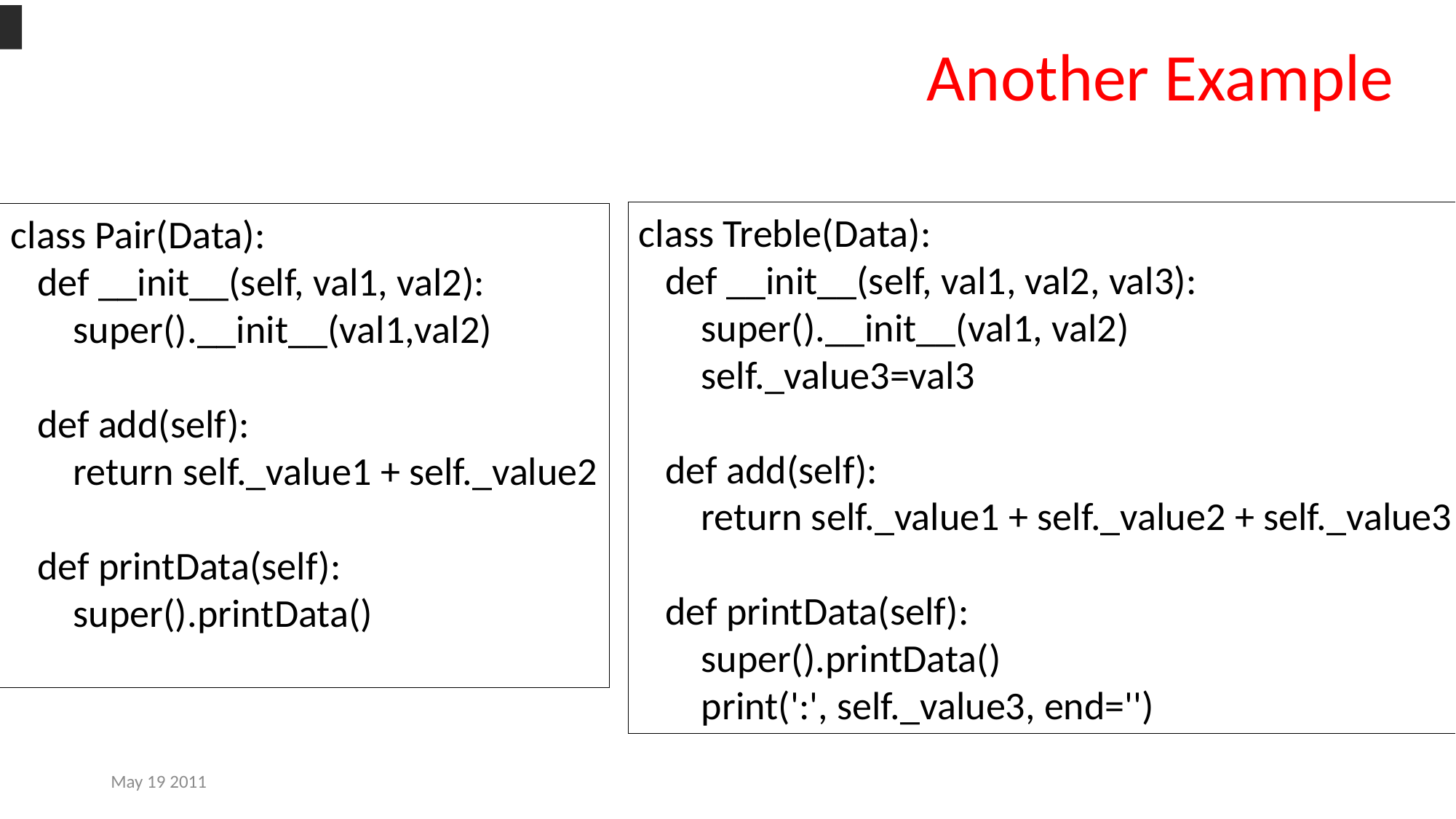

Another Example

class Treble(Data):
   def __init__(self, val1, val2, val3):
       super().__init__(val1, val2)
       self._value3=val3

   def add(self):
       return self._value1 + self._value2 + self._value3

   def printData(self):
       super().printData()
       print(':', self._value3, end='')
class Pair(Data):
   def __init__(self, val1, val2):
       super().__init__(val1,val2)

   def add(self):
       return self._value1 + self._value2

   def printData(self):
       super().printData()
May 19 2011